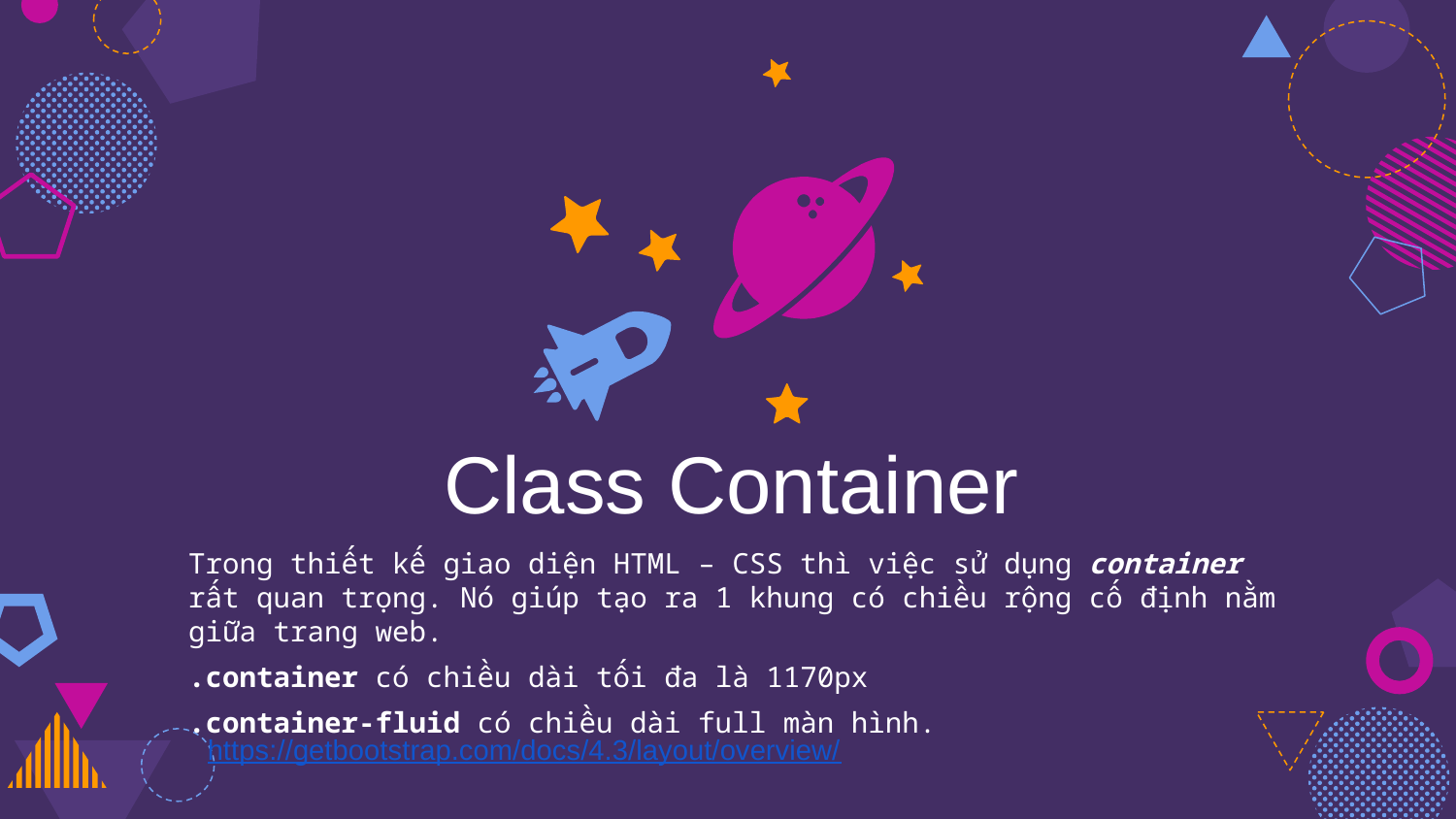

Class Container
Trong thiết kế giao diện HTML – CSS thì việc sử dụng container rất quan trọng. Nó giúp tạo ra 1 khung có chiều rộng cố định nằm giữa trang web.
.container có chiều dài tối đa là 1170px
.container-fluid có chiều dài full màn hình.
https://getbootstrap.com/docs/4.3/layout/overview/